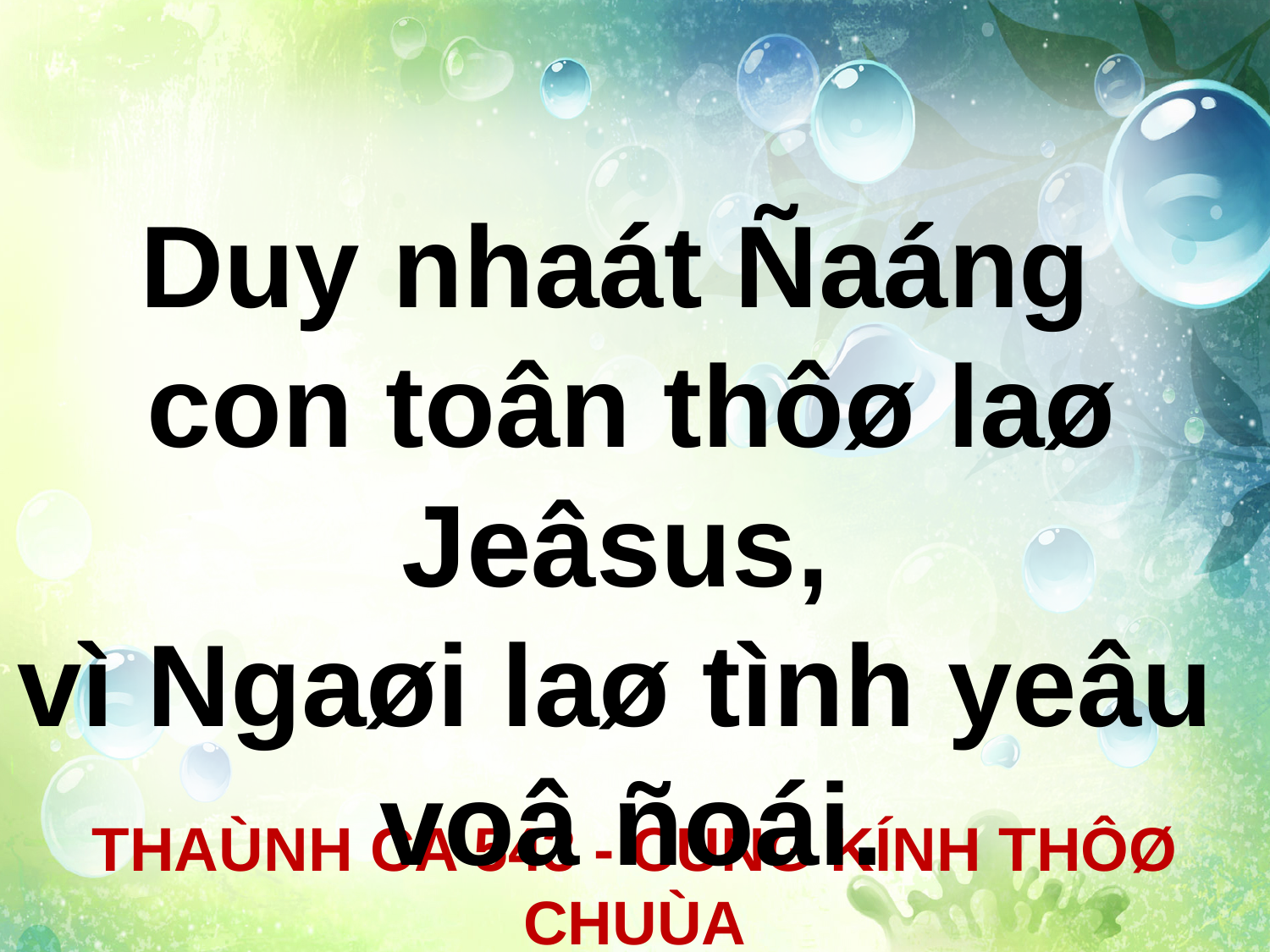

Duy nhaát Ñaáng
con toân thôø laø Jeâsus,
vì Ngaøi laø tình yeâu
voâ ñoái.
THAÙNH CA 543 - CUNG KÍNH THÔØ CHUÙA